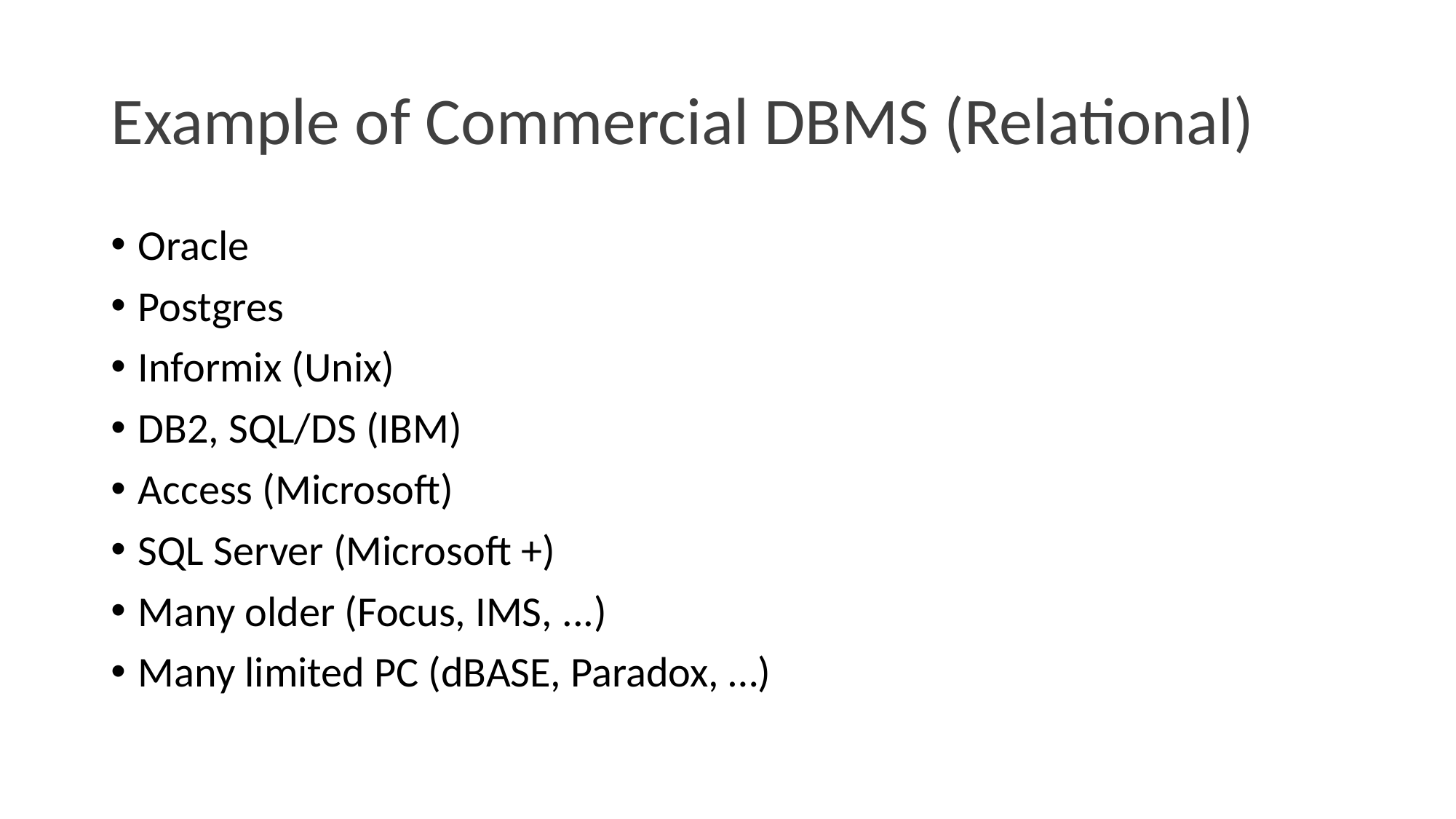

# Example of Commercial DBMS (Relational)
Oracle
Postgres
Informix (Unix)
DB2, SQL/DS (IBM)
Access (Microsoft)
SQL Server (Microsoft +)
Many older (Focus, IMS, ...)
Many limited PC (dBASE, Paradox, …)